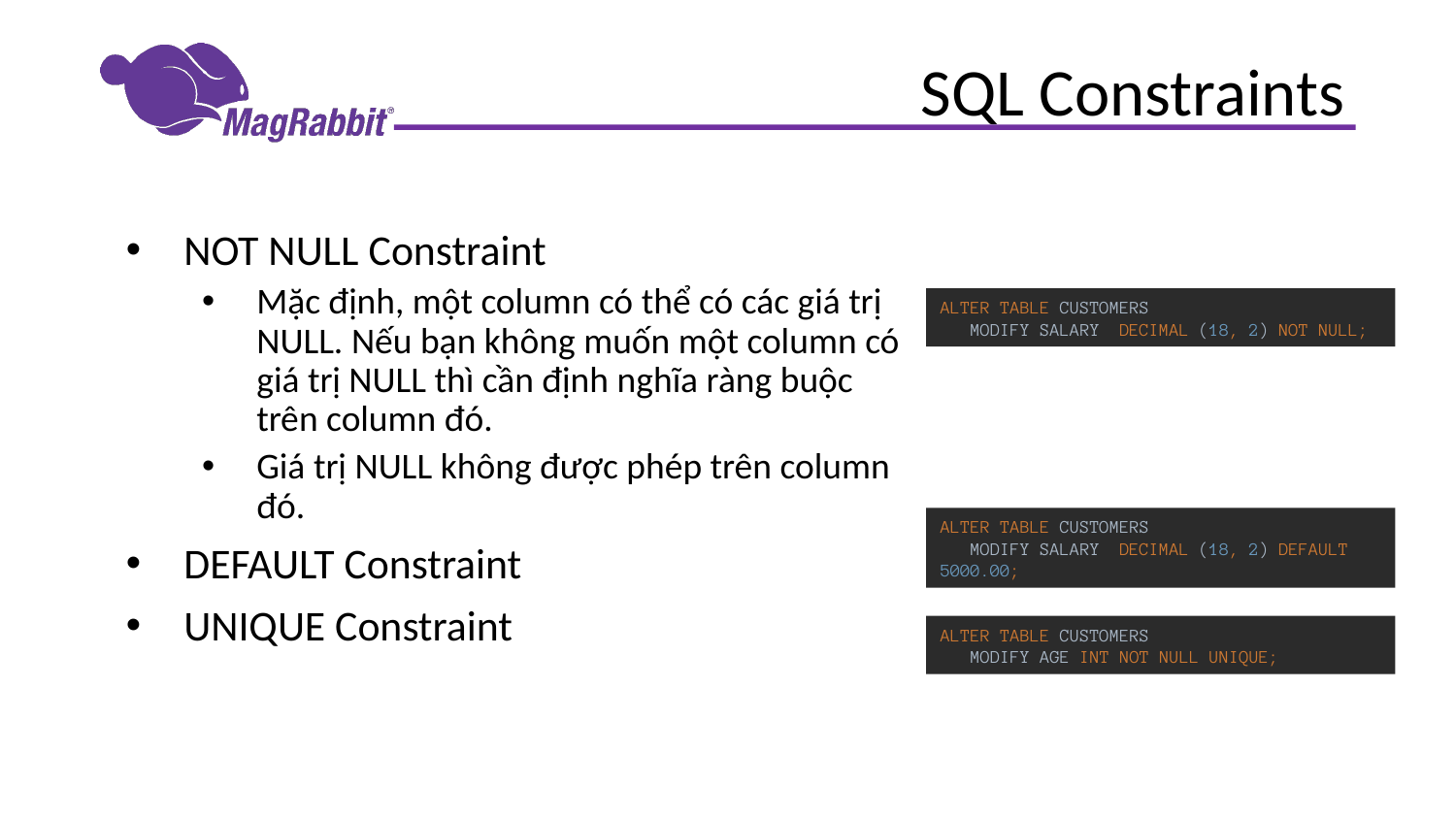

# SQL Constraints
NOT NULL Constraint
Mặc định, một column có thể có các giá trị NULL. Nếu bạn không muốn một column có giá trị NULL thì cần định nghĩa ràng buộc trên column đó.
Giá trị NULL không được phép trên column đó.
DEFAULT Constraint
UNIQUE Constraint

ALTER TABLE CUSTOMERS
   MODIFY SALARY  DECIMAL (18, 2) NOT NULL;
ALTER TABLE CUSTOMERS
   MODIFY SALARY  DECIMAL (18, 2) DEFAULT 5000.00;
ALTER TABLE CUSTOMERS
   MODIFY AGE INT NOT NULL UNIQUE;